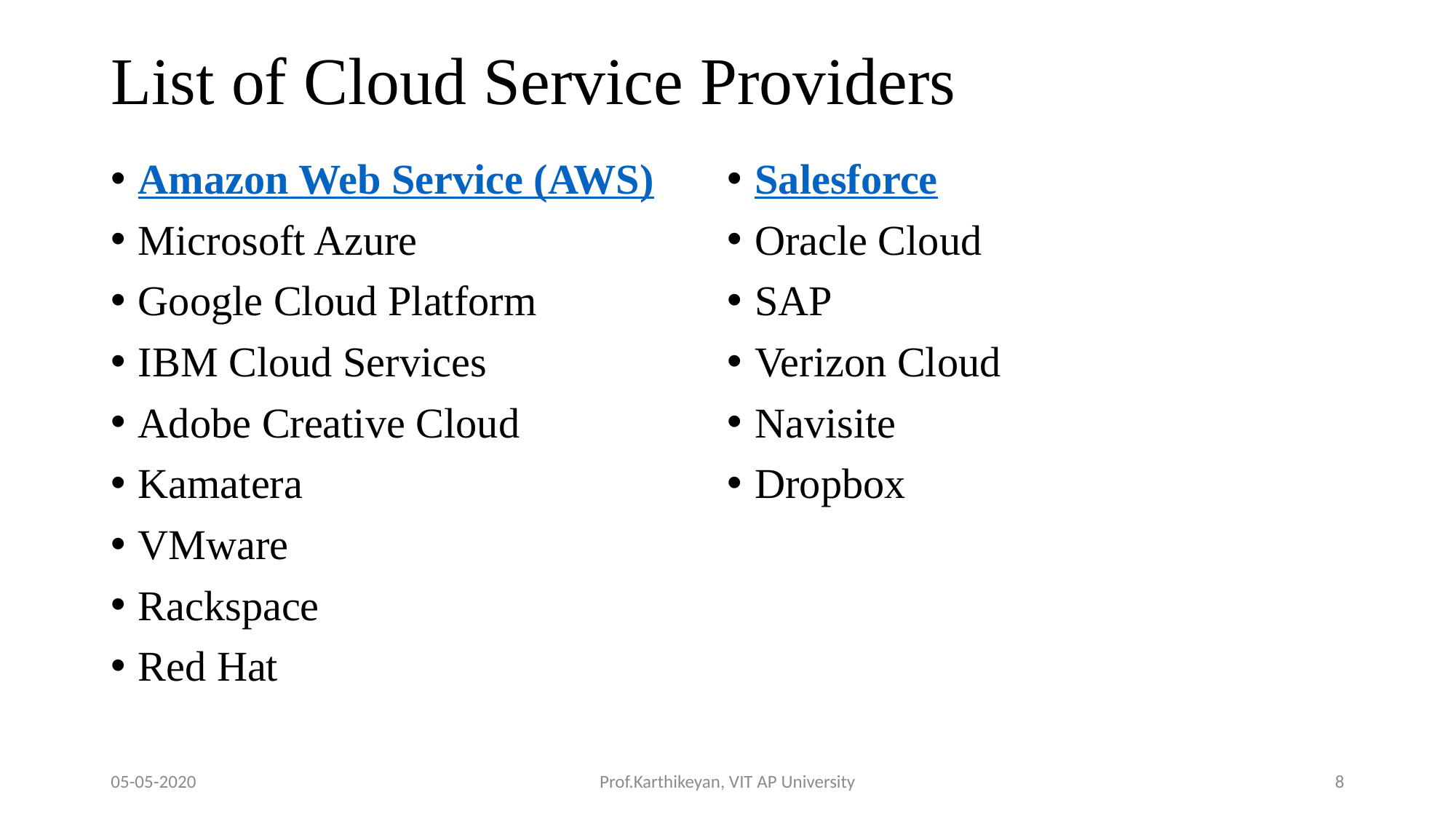

# List of Cloud Service Providers
Amazon Web Service (AWS)
Microsoft Azure
Google Cloud Platform
IBM Cloud Services
Adobe Creative Cloud
Kamatera
VMware
Rackspace
Red Hat
Salesforce
Oracle Cloud
SAP
Verizon Cloud
Navisite
Dropbox

05-05-2020
Prof.Karthikeyan, VIT AP University
8